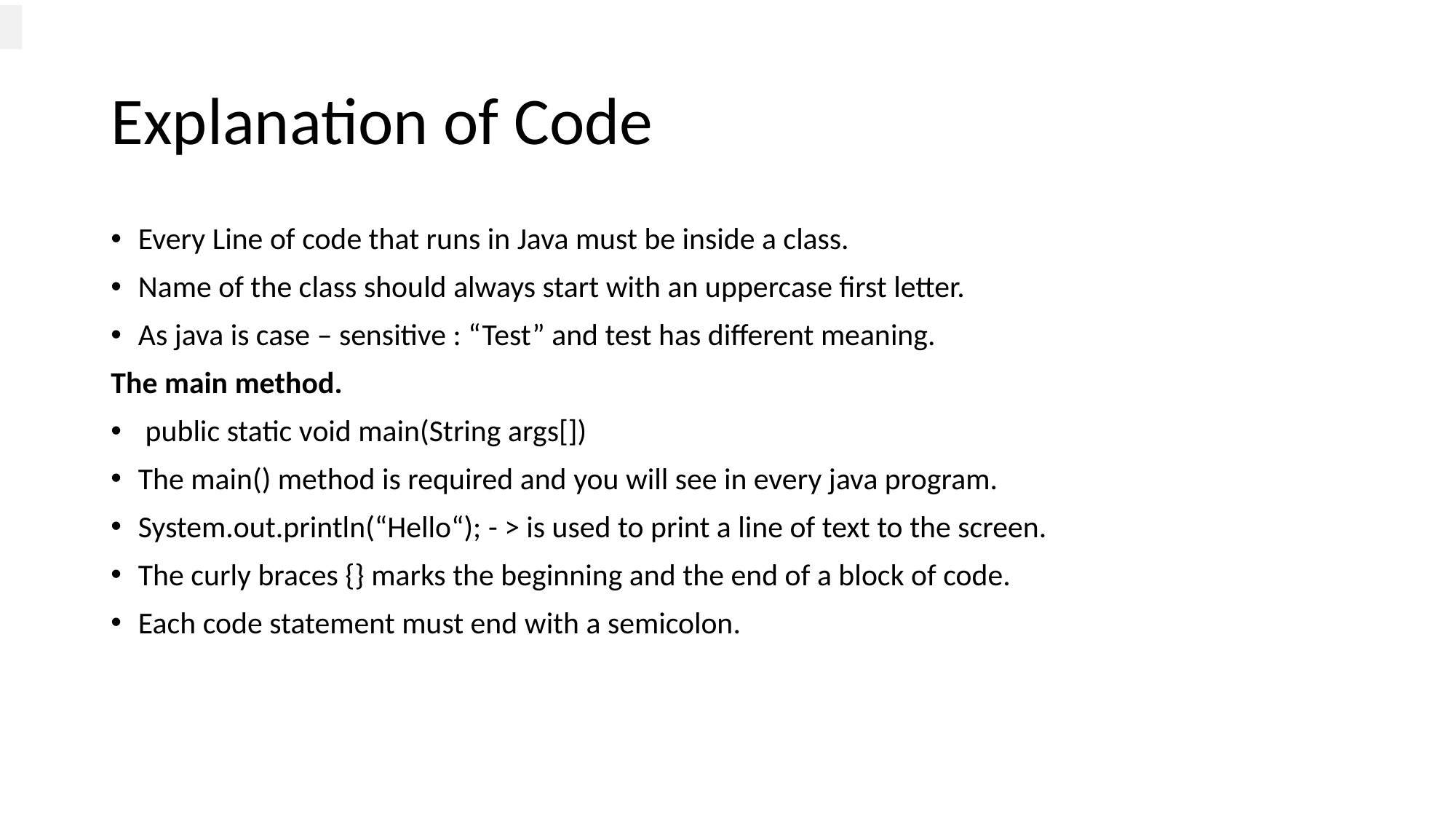

# Explanation of Code
Every Line of code that runs in Java must be inside a class.
Name of the class should always start with an uppercase first letter.
As java is case – sensitive : “Test” and test has different meaning.
The main method.
 public static void main(String args[])
The main() method is required and you will see in every java program.
System.out.println(“Hello“); - > is used to print a line of text to the screen.
The curly braces {} marks the beginning and the end of a block of code.
Each code statement must end with a semicolon.